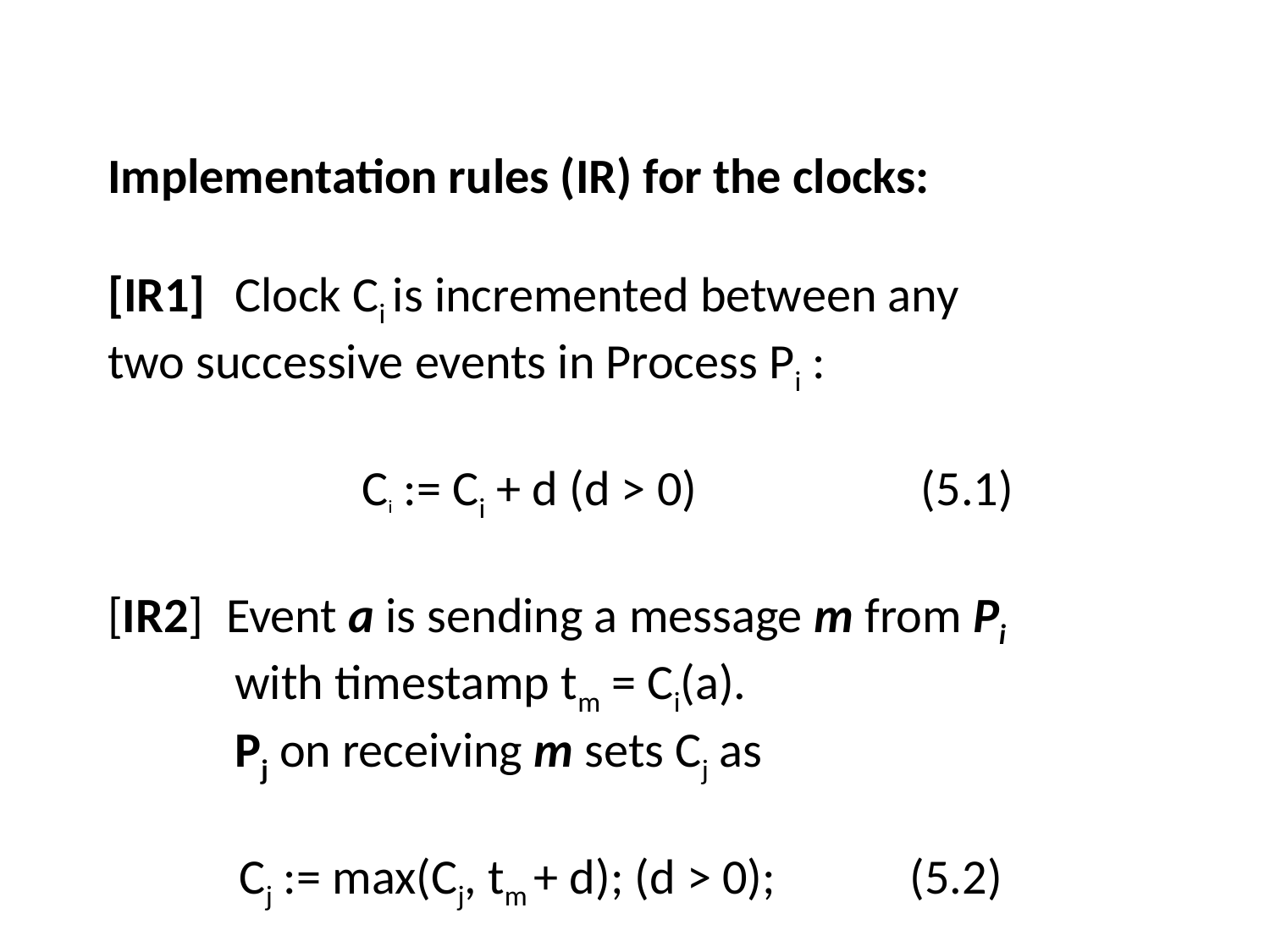

Implementation rules (IR) for the clocks:

[IR1] 	Clock Ci is incremented between any 	two successive events in Process Pi :

Ci := Ci + d (d > 0)                    (5.1)

[IR2]  Event a is sending a message m from Pi 	with timestamp tm = Ci(a).
	Pj on receiving m sets Cj as

Cj := max(Cj, tm + d); (d > 0);            (5.2)
21